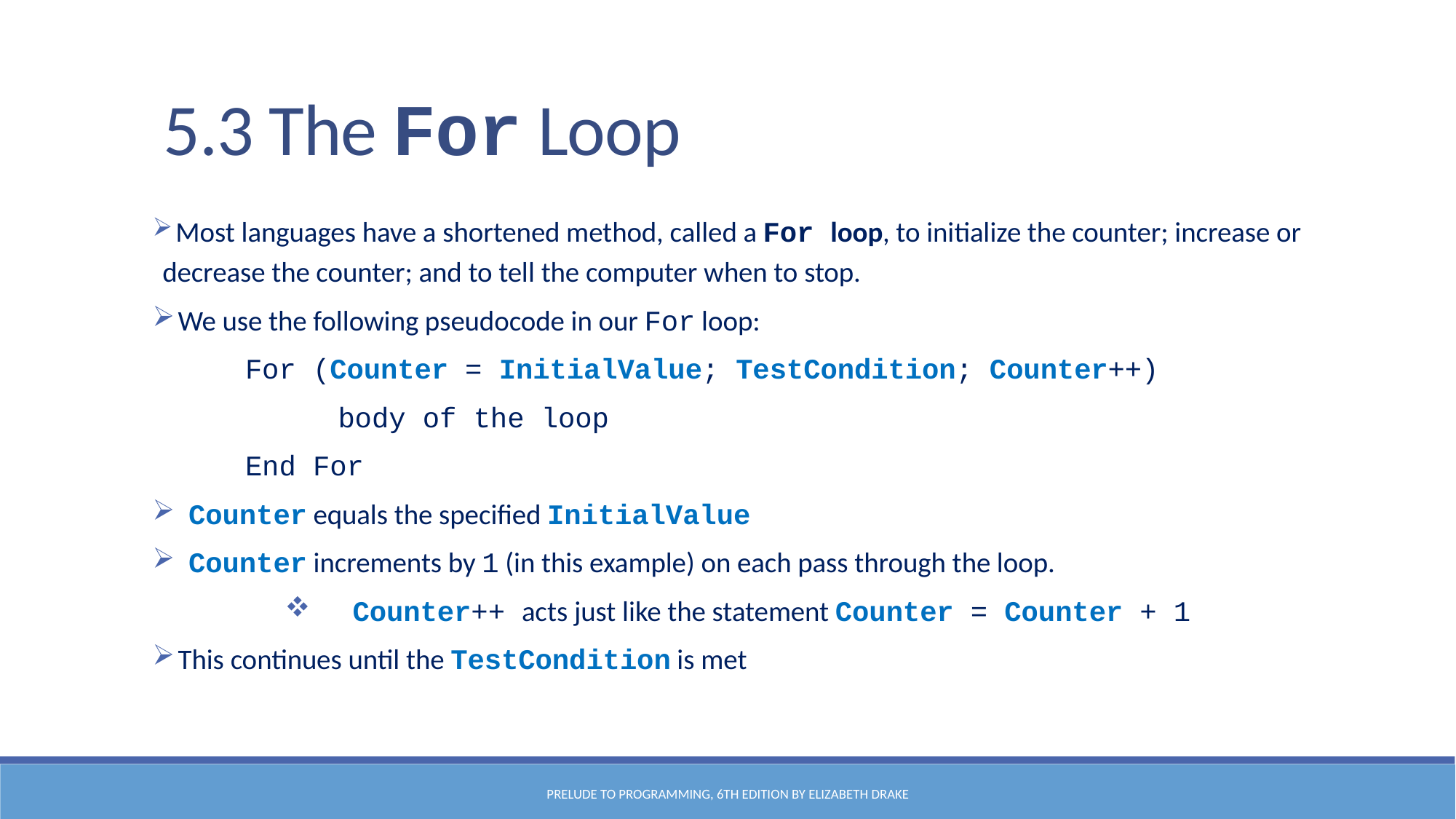

5.3 The For Loop
 Most languages have a shortened method, called a For loop, to initialize the counter; increase or decrease the counter; and to tell the computer when to stop.
 We use the following pseudocode in our For loop:
	For (Counter = InitialValue; TestCondition; Counter++)
		body of the loop
	End For
 Counter equals the specified InitialValue
 Counter increments by 1 (in this example) on each pass through the loop.
Counter++ acts just like the statement Counter = Counter + 1
 This continues until the TestCondition is met
Prelude to Programming, 6th edition by Elizabeth Drake